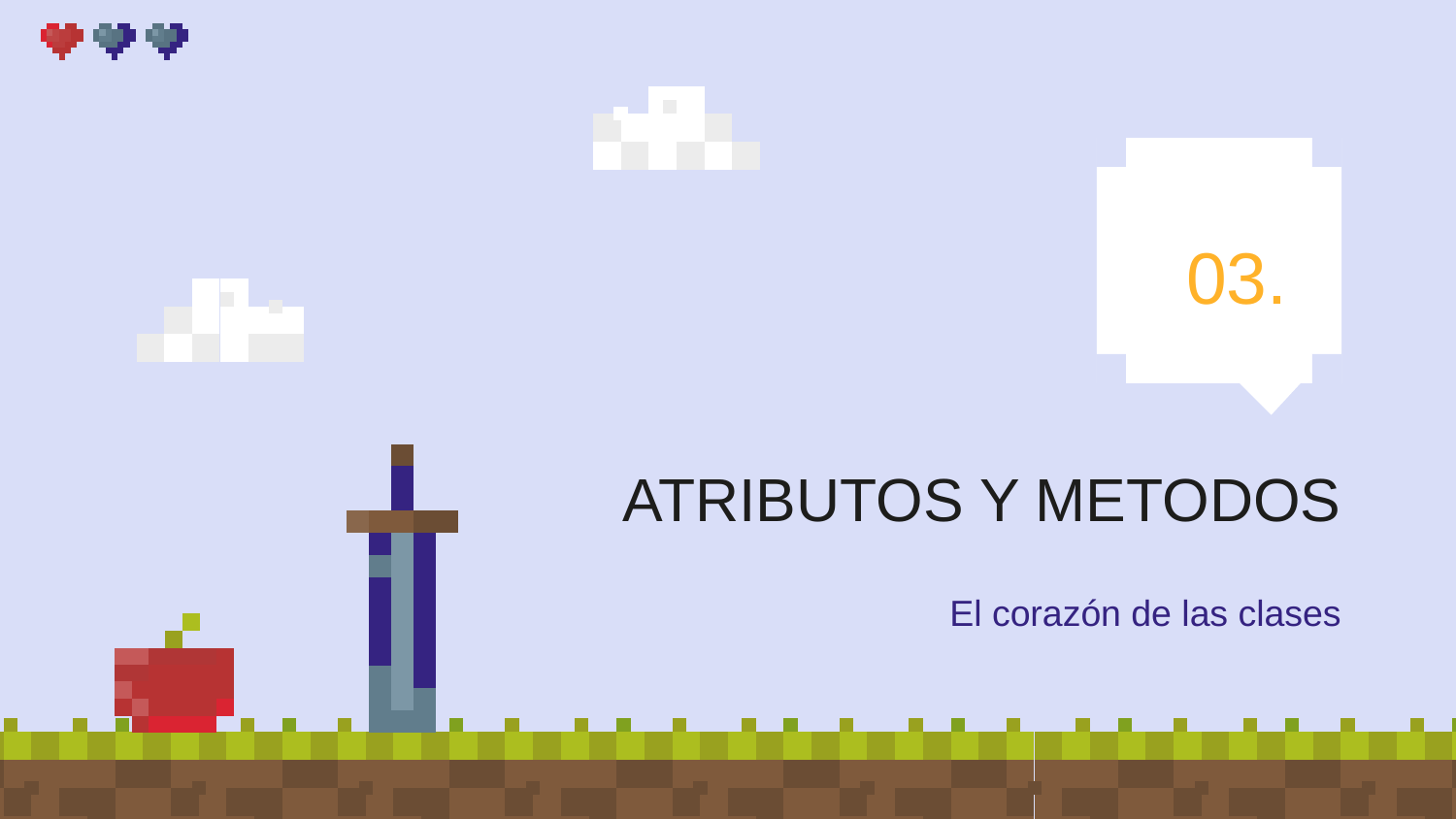

03.
# ATRIBUTOS Y METODOS
El corazón de las clases